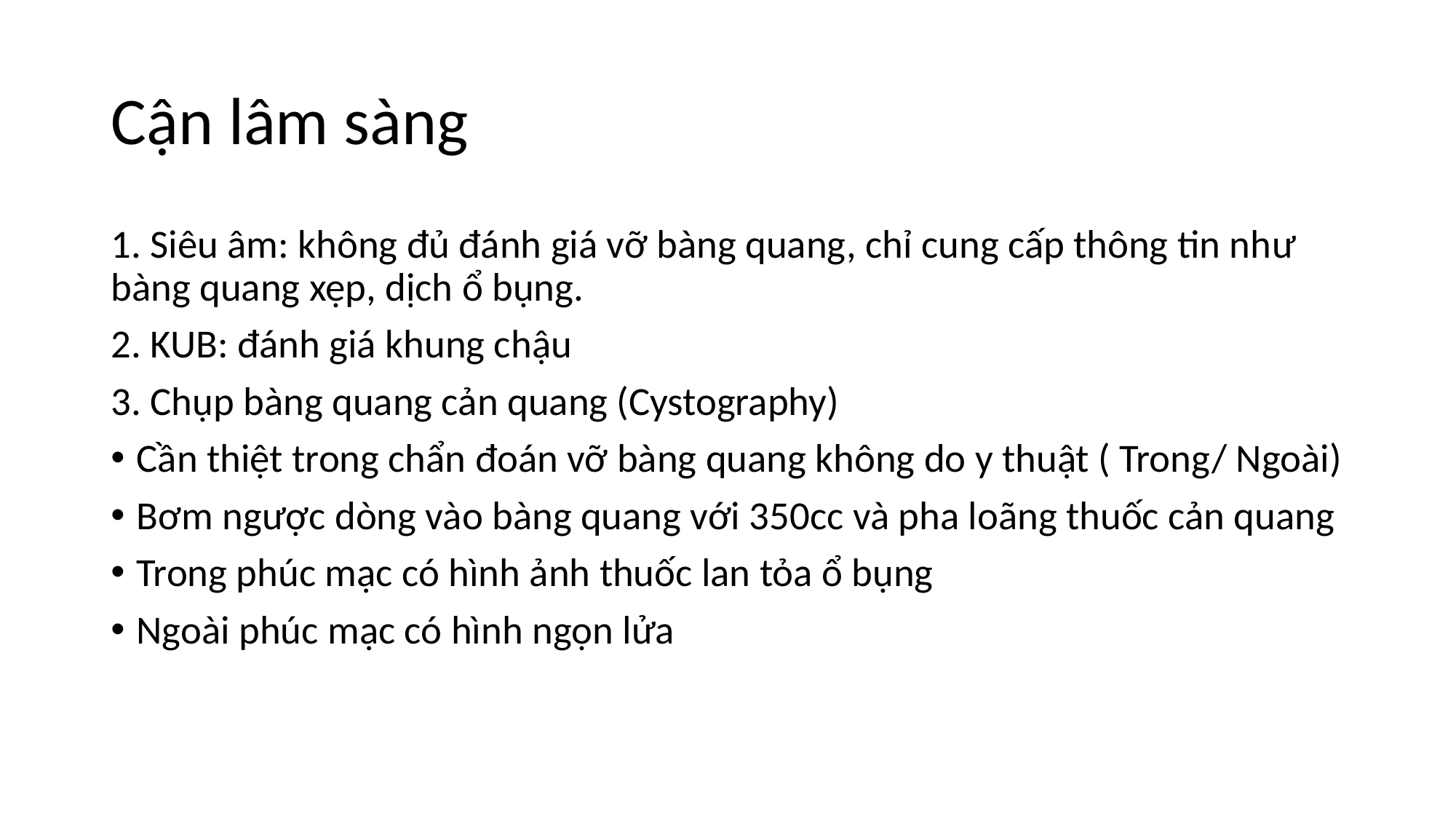

# Cận lâm sàng
1. Siêu âm: không đủ đánh giá vỡ bàng quang, chỉ cung cấp thông tin như bàng quang xẹp, dịch ổ bụng.
2. KUB: đánh giá khung chậu
3. Chụp bàng quang cản quang (Cystography)
Cần thiệt trong chẩn đoán vỡ bàng quang không do y thuật ( Trong/ Ngoài)
Bơm ngược dòng vào bàng quang với 350cc và pha loãng thuốc cản quang
Trong phúc mạc có hình ảnh thuốc lan tỏa ổ bụng
Ngoài phúc mạc có hình ngọn lửa